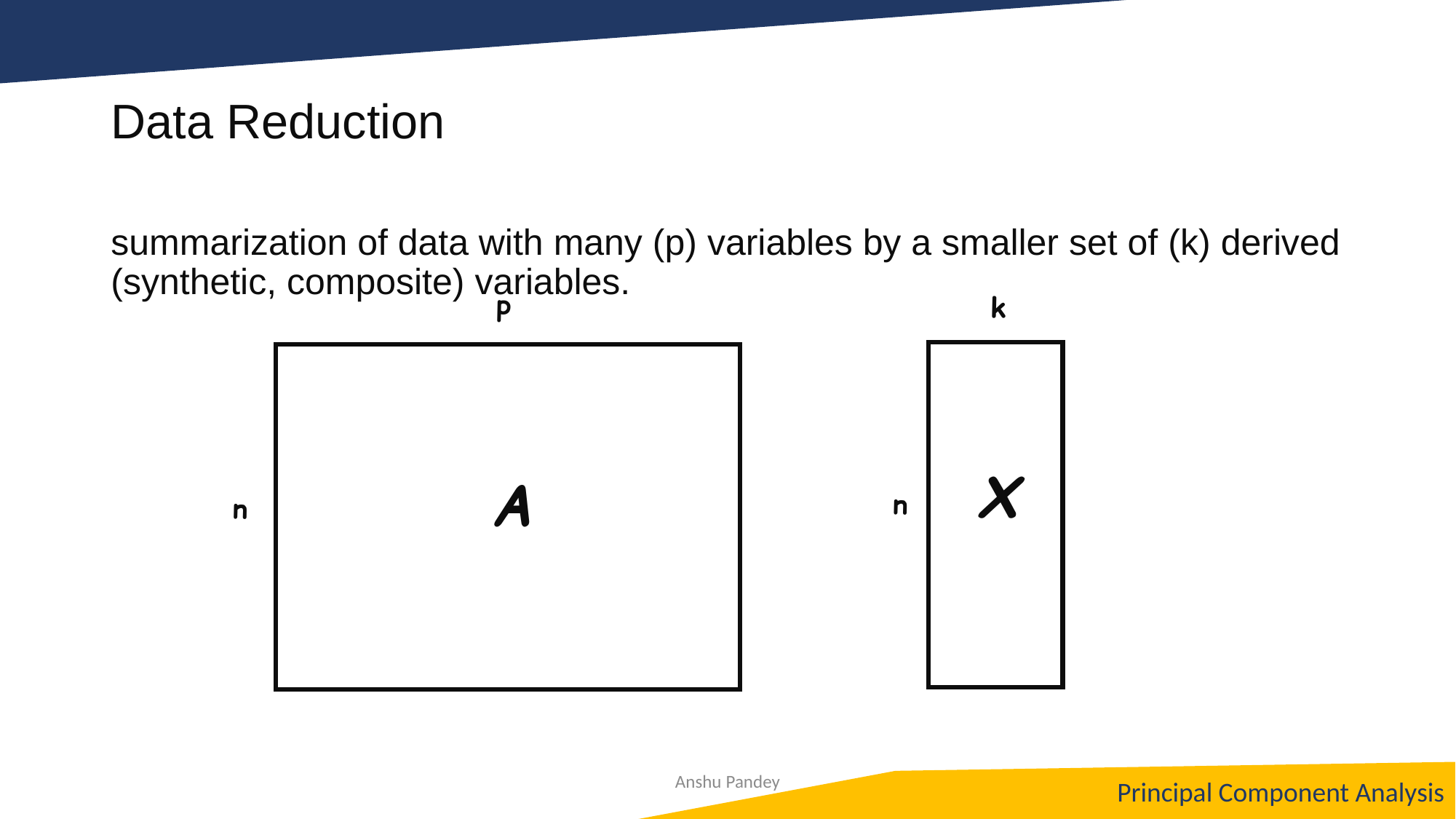

# Data Reduction
summarization of data with many (p) variables by a smaller set of (k) derived (synthetic, composite) variables.
p

A
n
k

X
n
                                                                            Principal Component Analysis

Anshu Pandey